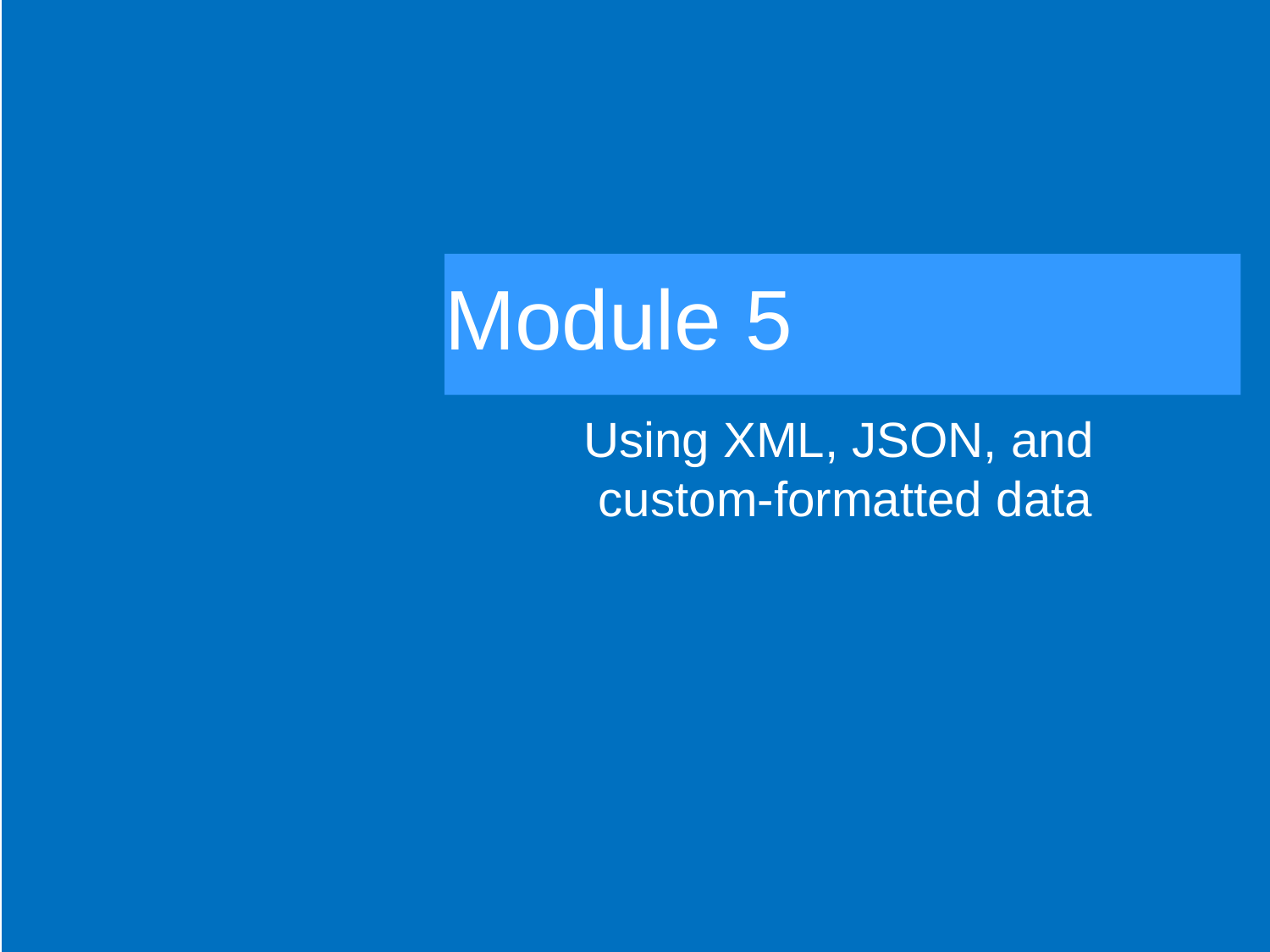

# Module 5
Using XML, JSON, and
custom-formatted data